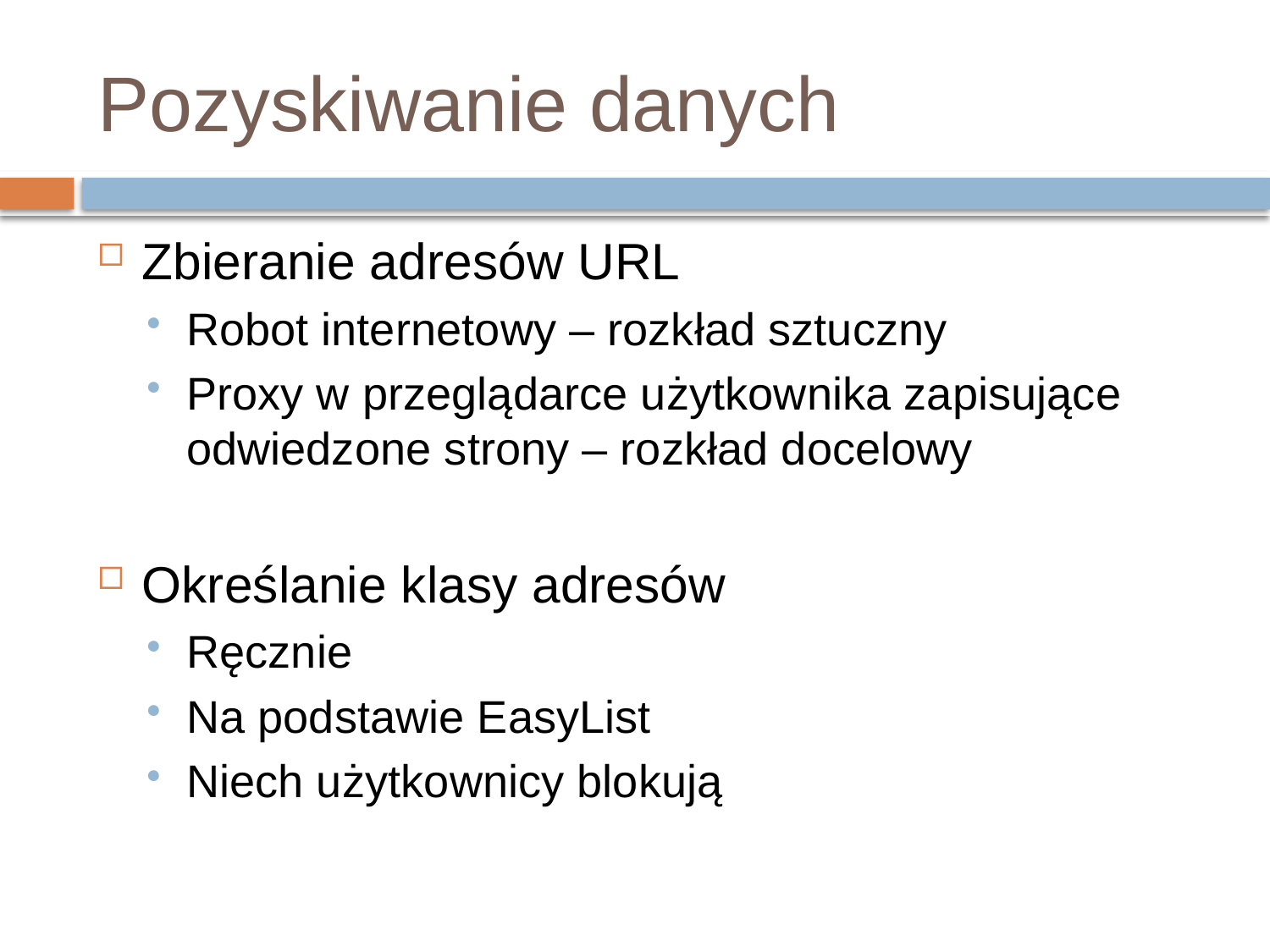

# Pozyskiwanie danych
Zbieranie adresów URL
Robot internetowy – rozkład sztuczny
Proxy w przeglądarce użytkownika zapisujące odwiedzone strony – rozkład docelowy

Określanie klasy adresów
Ręcznie
Na podstawie EasyList
Niech użytkownicy blokują